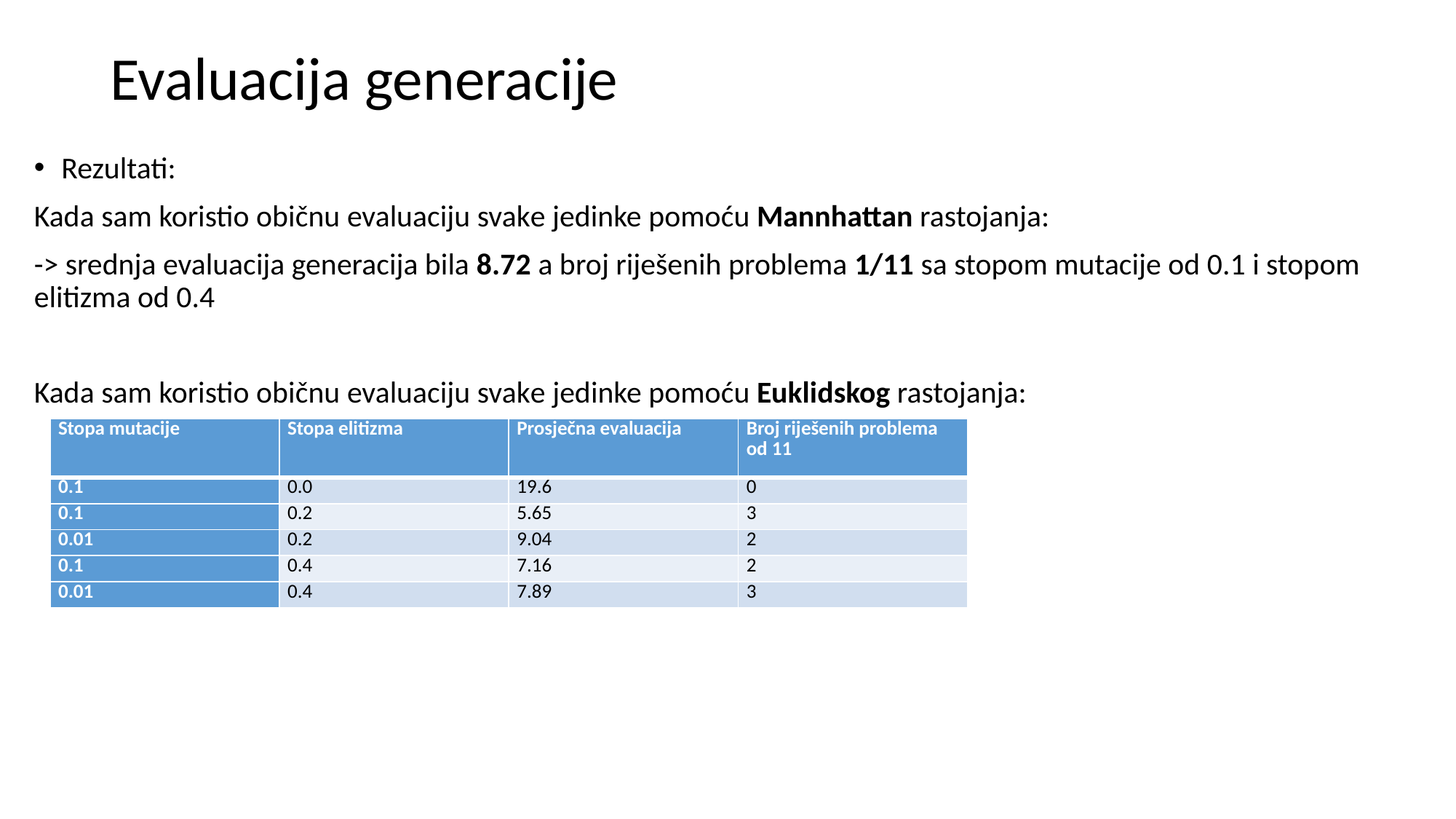

# Evaluacija generacije
Rezultati:
Kada sam koristio običnu evaluaciju svake jedinke pomoću Mannhattan rastojanja:
-> srednja evaluacija generacija bila 8.72 a broj riješenih problema 1/11 sa stopom mutacije od 0.1 i stopom elitizma od 0.4

Kada sam koristio običnu evaluaciju svake jedinke pomoću Euklidskog rastojanja:

| Stopa mutacije | Stopa elitizma | Prosječna evaluacija | Broj riješenih problema od 11 |
| --- | --- | --- | --- |
| 0.1 | 0.0 | 19.6 | 0 |
| 0.1 | 0.2 | 5.65 | 3 |
| 0.01 | 0.2 | 9.04 | 2 |
| 0.1 | 0.4 | 7.16 | 2 |
| 0.01 | 0.4 | 7.89 | 3 |